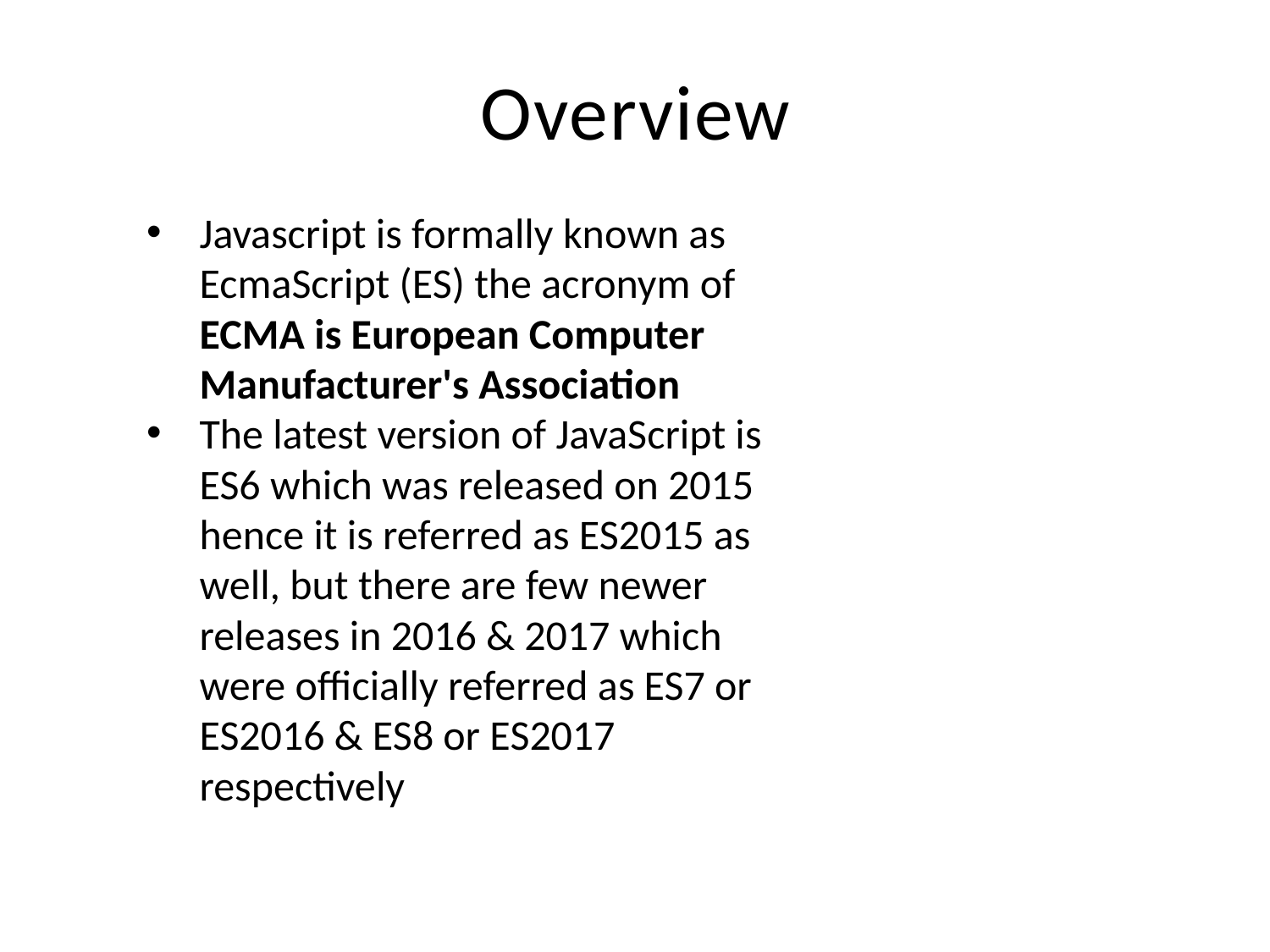

# Overview
Javascript is formally known as EcmaScript (ES) the acronym of ECMA is European Computer Manufacturer's Association
The latest version of JavaScript is ES6 which was released on 2015 hence it is referred as ES2015 as well, but there are few newer releases in 2016 & 2017 which were officially referred as ES7 or ES2016 & ES8 or ES2017 respectively